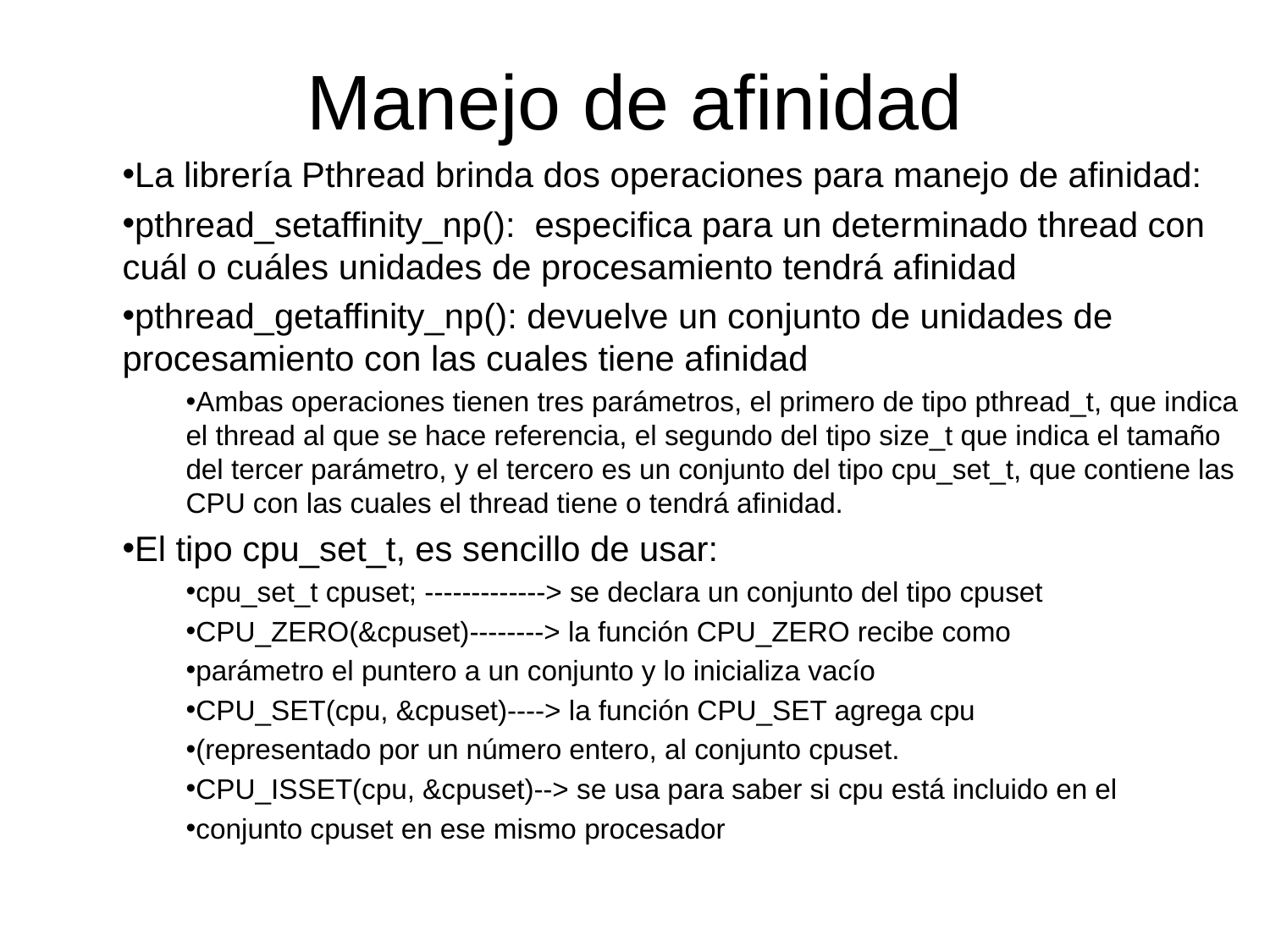

# Manejo de afinidad
La librería Pthread brinda dos operaciones para manejo de afinidad:
pthread_setaffinity_np():  especifica para un determinado thread con cuál o cuáles unidades de procesamiento tendrá afinidad
pthread_getaffinity_np(): devuelve un conjunto de unidades de procesamiento con las cuales tiene afinidad
Ambas operaciones tienen tres parámetros, el primero de tipo pthread_t, que indica el thread al que se hace referencia, el segundo del tipo size_t que indica el tamaño del tercer parámetro, y el tercero es un conjunto del tipo cpu_set_t, que contiene las CPU con las cuales el thread tiene o tendrá afinidad.
El tipo cpu_set_t, es sencillo de usar:
cpu_set_t cpuset; -------------> se declara un conjunto del tipo cpuset
CPU_ZERO(&cpuset)--------> la función CPU_ZERO recibe como
parámetro el puntero a un conjunto y lo inicializa vacío
CPU_SET(cpu, &cpuset)----> la función CPU_SET agrega cpu
(representado por un número entero, al conjunto cpuset.
CPU_ISSET(cpu, &cpuset)--> se usa para saber si cpu está incluido en el
conjunto cpuset en ese mismo procesador